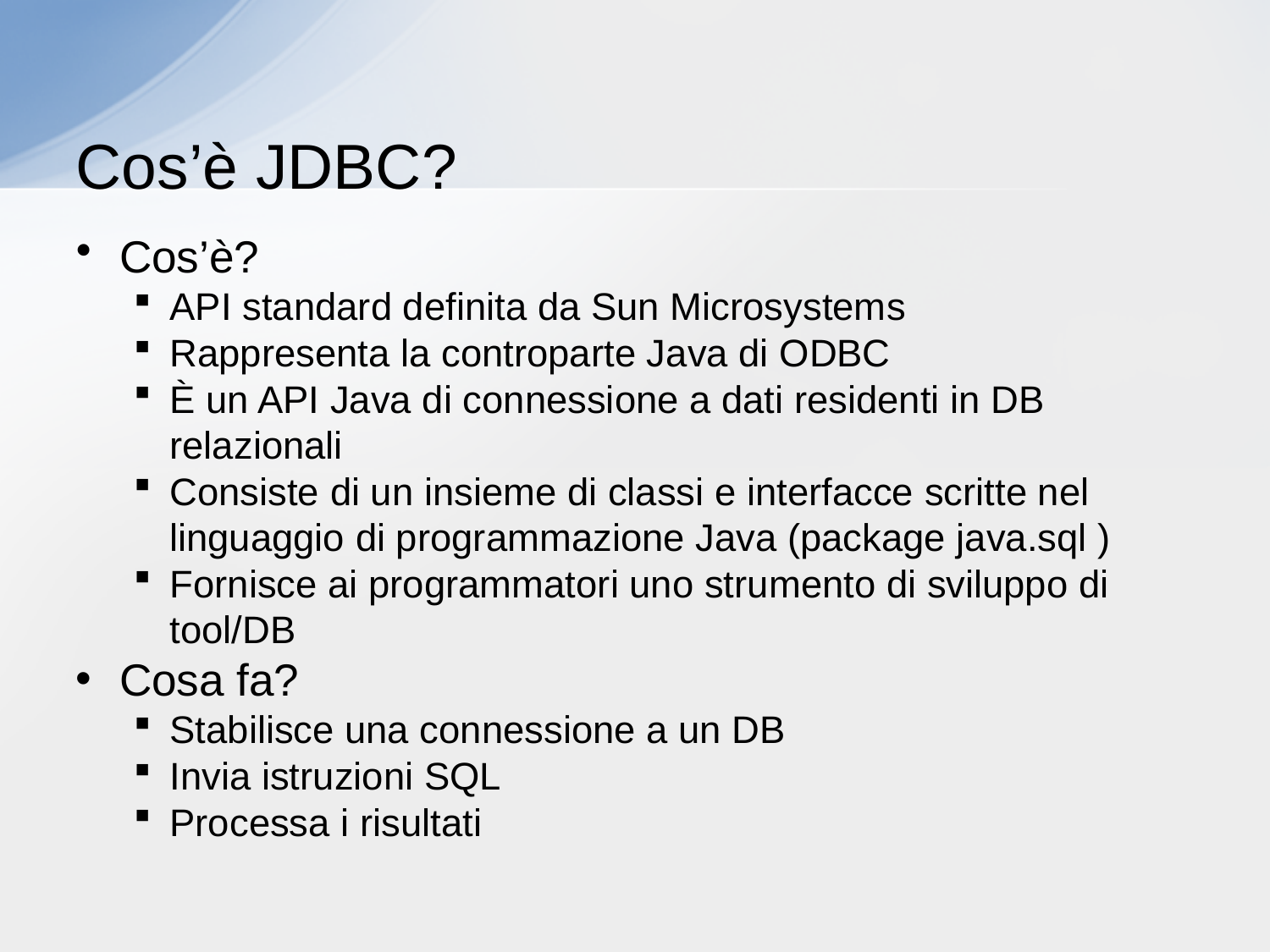

# Cos’è JDBC?
Cos’è?
API standard definita da Sun Microsystems
Rappresenta la controparte Java di ODBC
È un API Java di connessione a dati residenti in DB relazionali
Consiste di un insieme di classi e interfacce scritte nel linguaggio di programmazione Java (package java.sql )
Fornisce ai programmatori uno strumento di sviluppo di tool/DB
Cosa fa?
Stabilisce una connessione a un DB
Invia istruzioni SQL
Processa i risultati